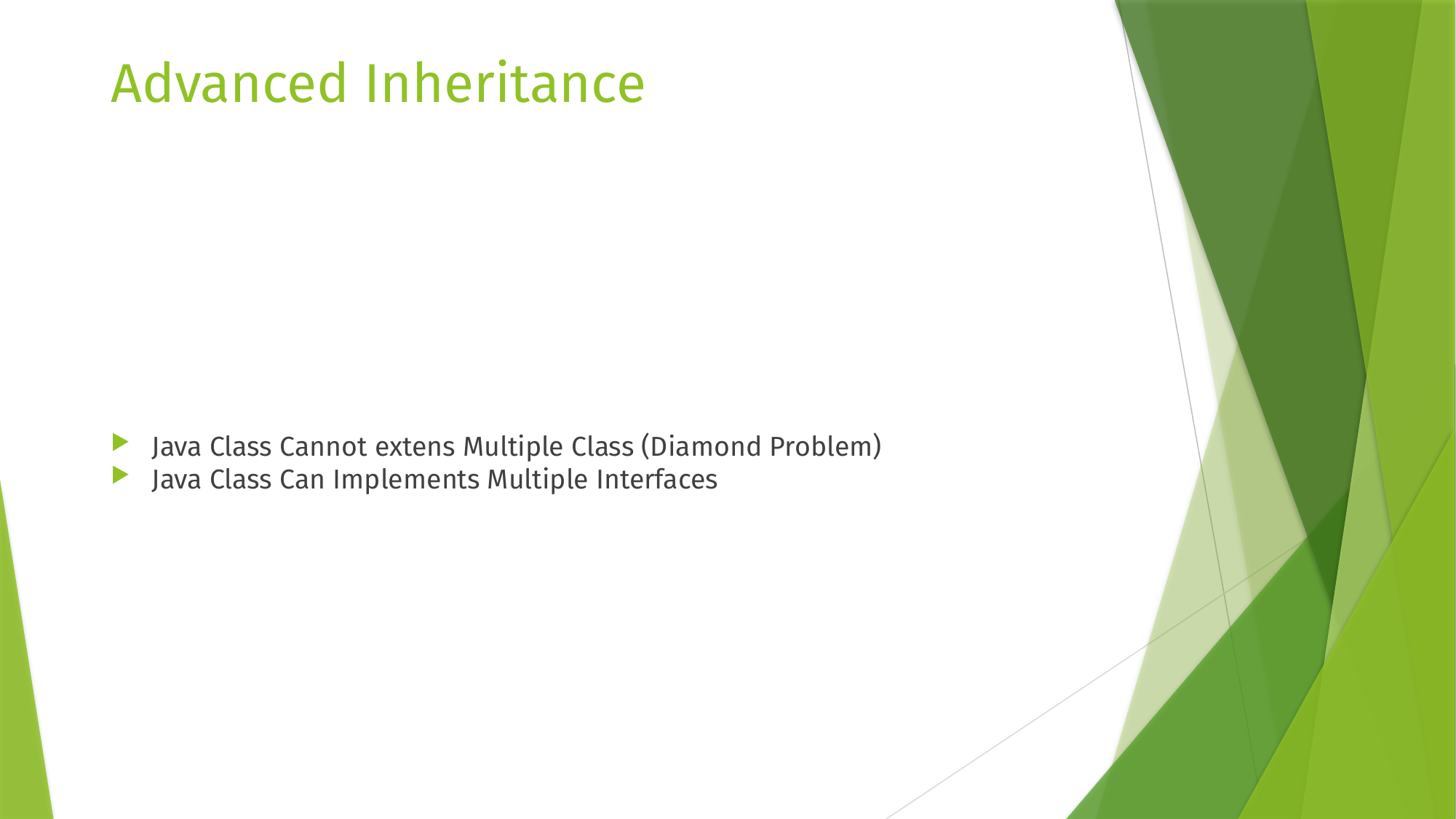

# Advanced Inheritance

Java Class Cannot extens Multiple Class (Diamond Problem)
Java Class Can Implements Multiple Interfaces